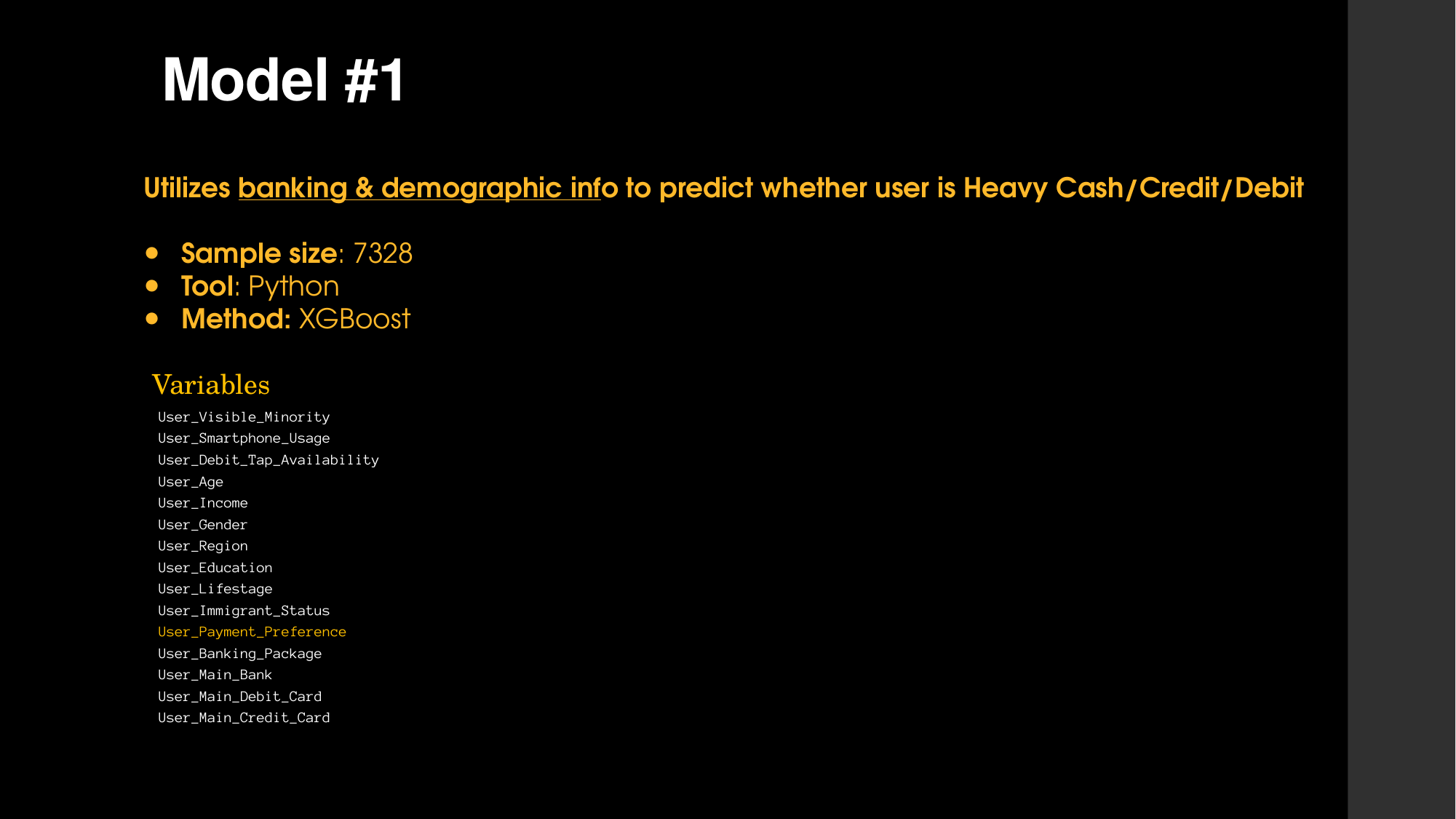

# Model #1
Utilizes banking & demographic info to predict whether user is Heavy Cash/Credit/Debit

Sample size: 7328
Tool: Python
Method: XGBoost

Variables

| User\_Visible\_Minority |
| --- |
| User\_Smartphone\_Usage |
| User\_Debit\_Tap\_Availability |
| User\_Age |
| User\_Income |
| User\_Gender |
| User\_Region |
| User\_Education |
| User\_Lifestage |
| User\_Immigrant\_Status |
| User\_Payment\_Preference |
| User\_Banking\_Package |
| User\_Main\_Bank |
| User\_Main\_Debit\_Card |
| User\_Main\_Credit\_Card |